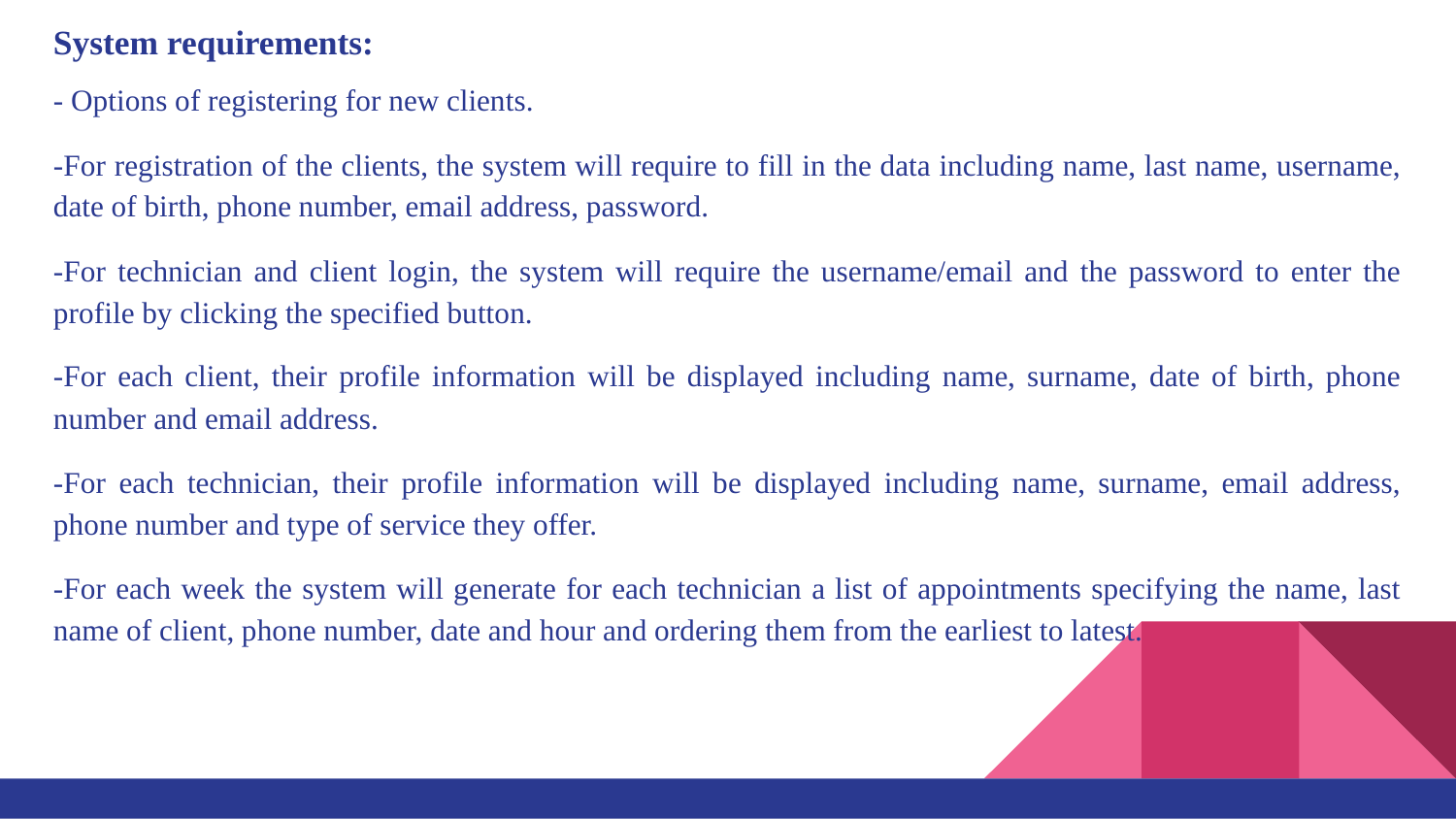

System requirements:

- Options of registering for new clients.

-For registration of the clients, the system will require to fill in the data including name, last name, username, date of birth, phone number, email address, password.

-For technician and client login, the system will require the username/email and the password to enter the profile by clicking the specified button.

-For each client, their profile information will be displayed including name, surname, date of birth, phone number and email address.

-For each technician, their profile information will be displayed including name, surname, email address, phone number and type of service they offer.

-For each week the system will generate for each technician a list of appointments specifying the name, last name of client, phone number, date and hour and ordering them from the earliest to latest.